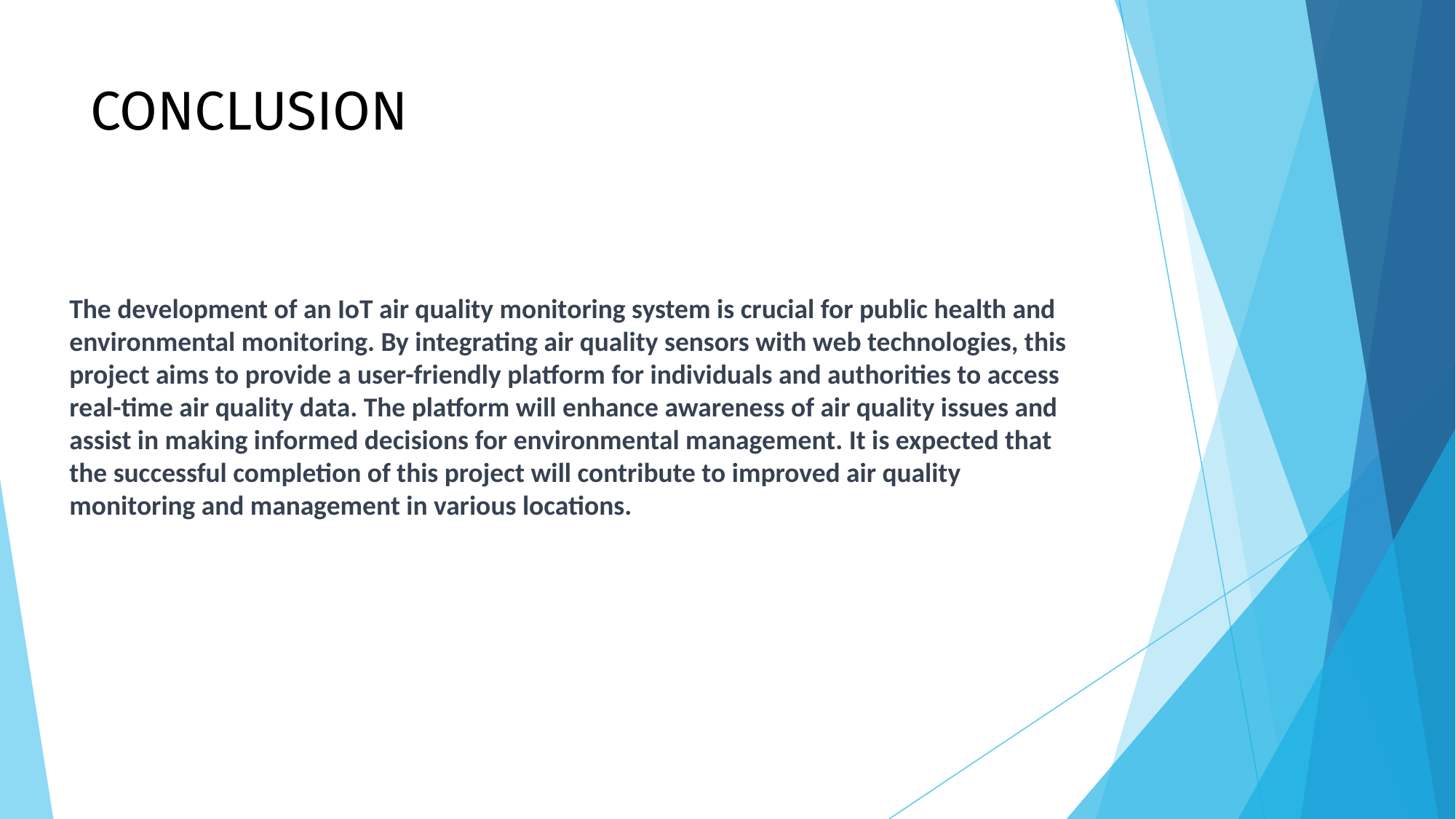

# CONCLUSION
The development of an IoT air quality monitoring system is crucial for public health and environmental monitoring. By integrating air quality sensors with web technologies, this project aims to provide a user-friendly platform for individuals and authorities to access real-time air quality data. The platform will enhance awareness of air quality issues and assist in making informed decisions for environmental management. It is expected that the successful completion of this project will contribute to improved air quality monitoring and management in various locations.